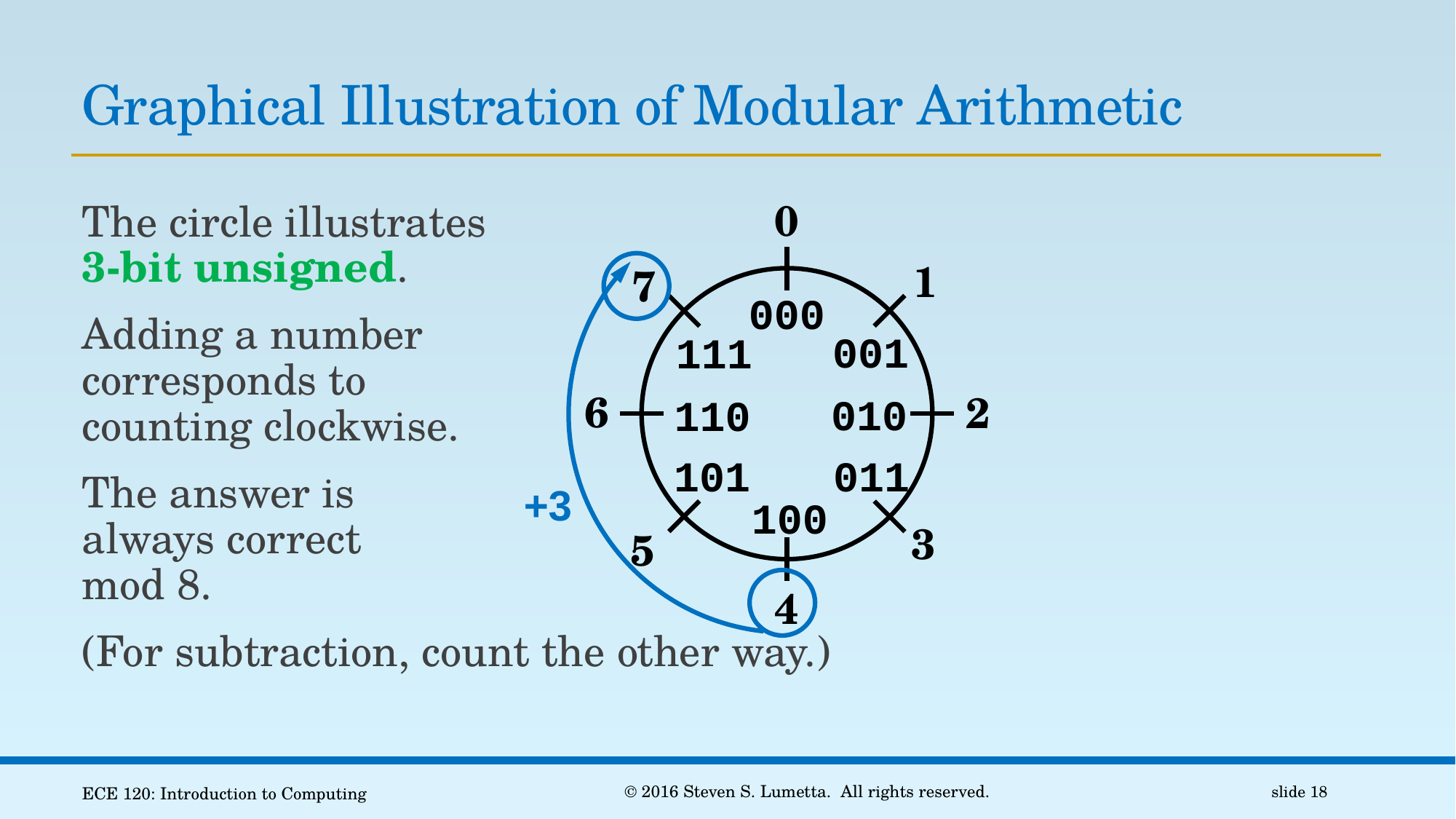

# Graphical Illustration of Modular Arithmetic
0

1
7
6
2
3
5
4
000
001
111
010
110
101
011
100
The circle illustrates
3-bit unsigned.
Adding a number
corresponds to
counting clockwise.
The answer is
always correct
mod 8.
(For subtraction, count the other way.)

+3

ECE 120: Introduction to Computing
© 2016 Steven S. Lumetta.  All rights reserved.
slide 18